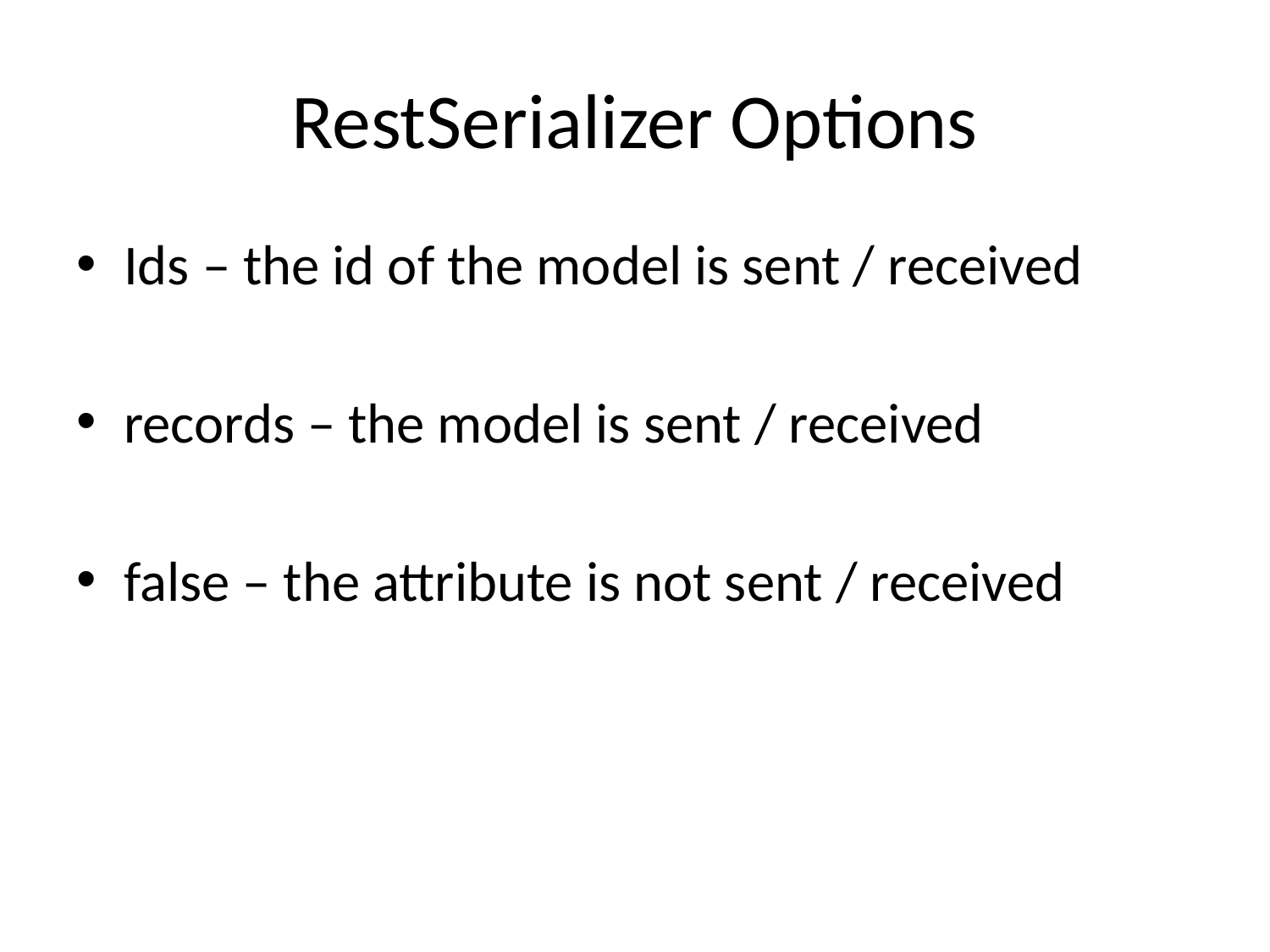

# RestSerializer Options
Ids – the id of the model is sent / received

records – the model is sent / received

false – the attribute is not sent / received